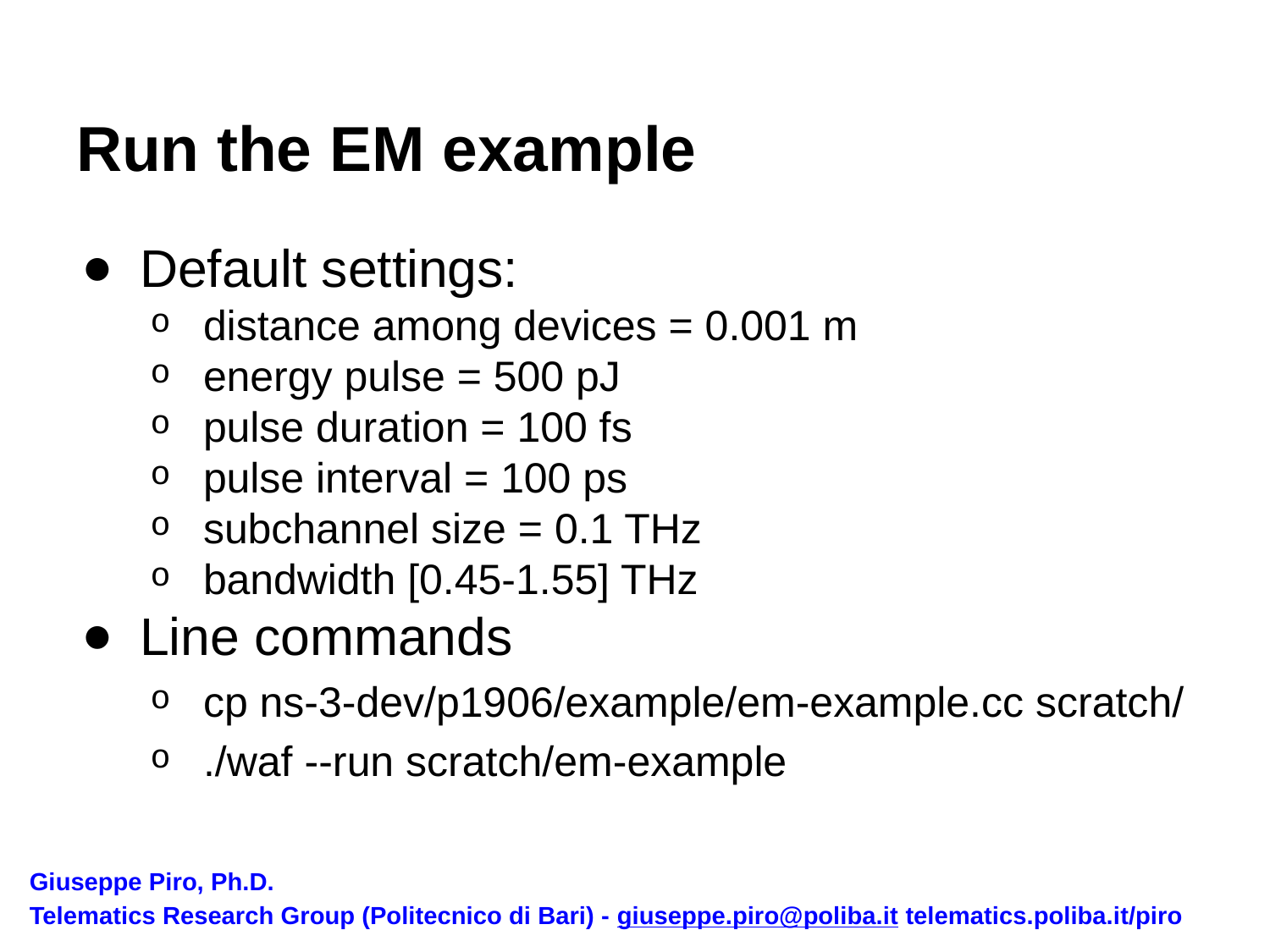

# Run the EM example
Default settings:
distance among devices = 0.001 m
energy pulse = 500 pJ
pulse duration = 100 fs
pulse interval = 100 ps
subchannel size = 0.1 THz
bandwidth [0.45-1.55] THz
Line commands
cp ns-3-dev/p1906/example/em-example.cc scratch/
./waf --run scratch/em-example

Giuseppe Piro, Ph.D.
Telematics Research Group (Politecnico di Bari) - giuseppe.piro@poliba.it telematics.poliba.it/piro